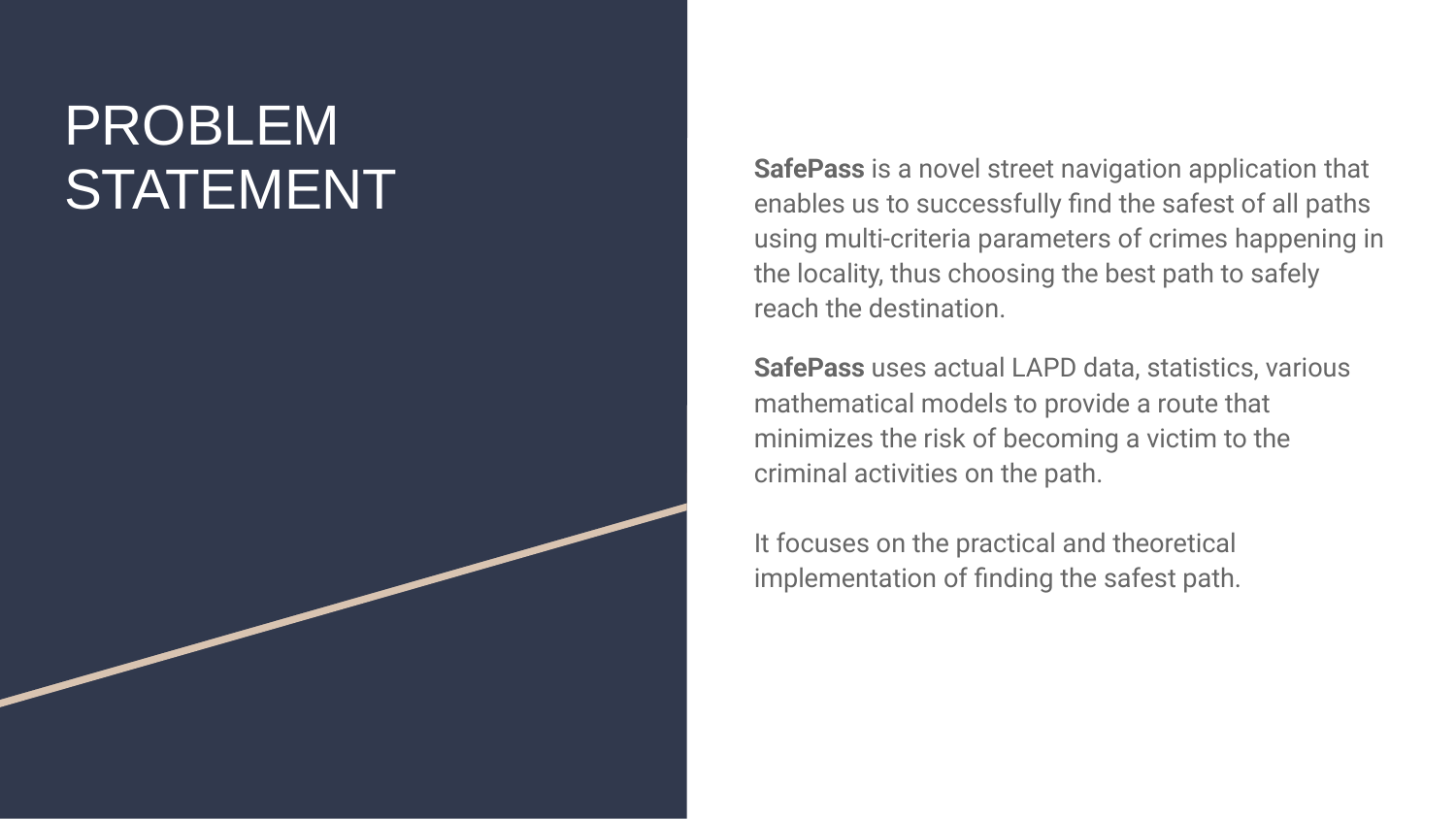

# PROBLEM STATEMENT

SafePass is a novel street navigation application that enables us to successfully find the safest of all paths using multi-criteria parameters of crimes happening in the locality, thus choosing the best path to safely reach the destination.
SafePass uses actual LAPD data, statistics, various mathematical models to provide a route that minimizes the risk of becoming a victim to the criminal activities on the path.
It focuses on the practical and theoretical implementation of finding the safest path.